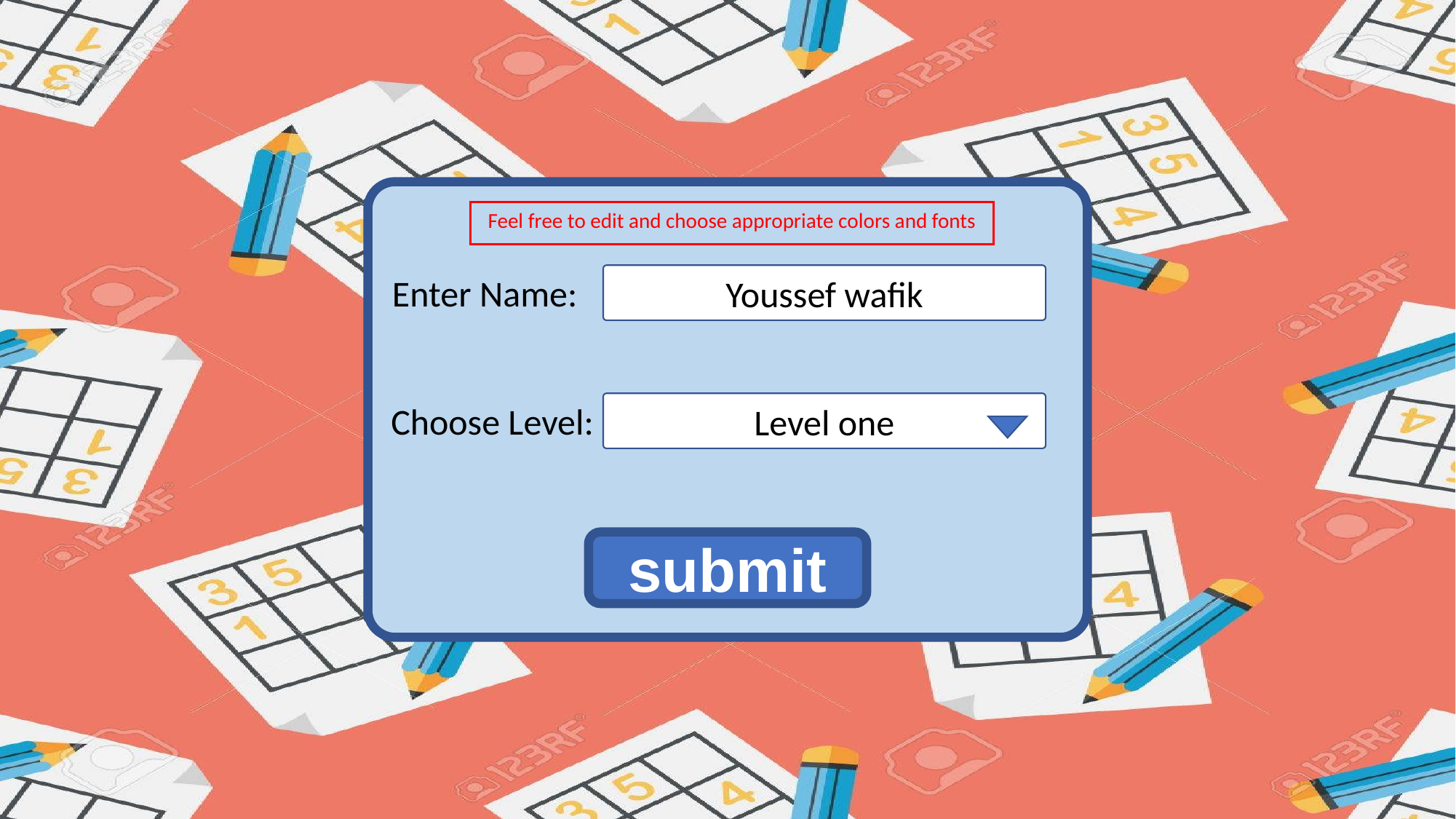

Feel free to edit and choose appropriate colors and fonts
Enter Name:
Youssef wafik
Level one
Choose Level:

submit